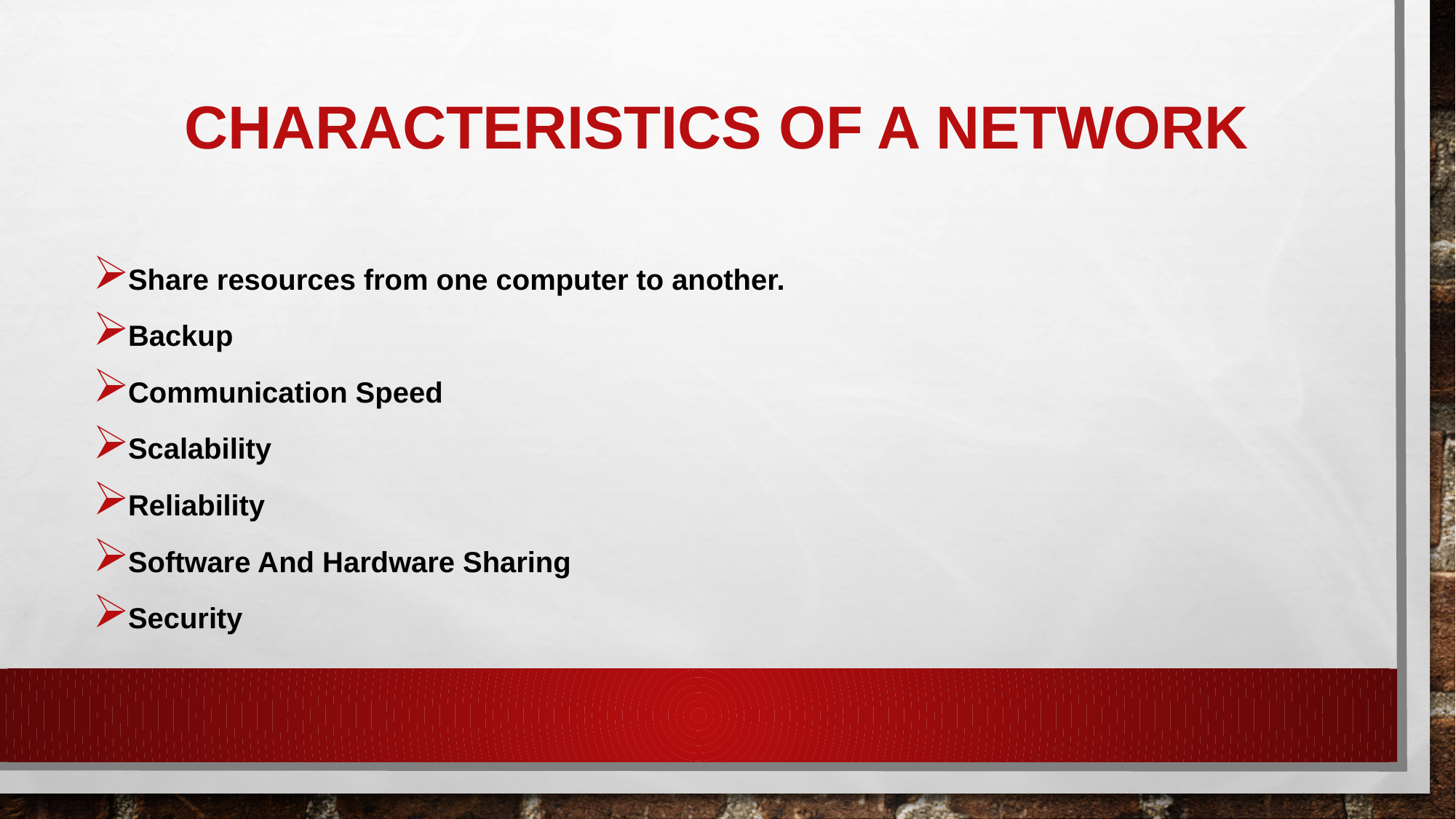

# Characteristics of a network
Share resources from one computer to another.
Backup
Communication Speed
Scalability
Reliability
Software And Hardware Sharing
Security